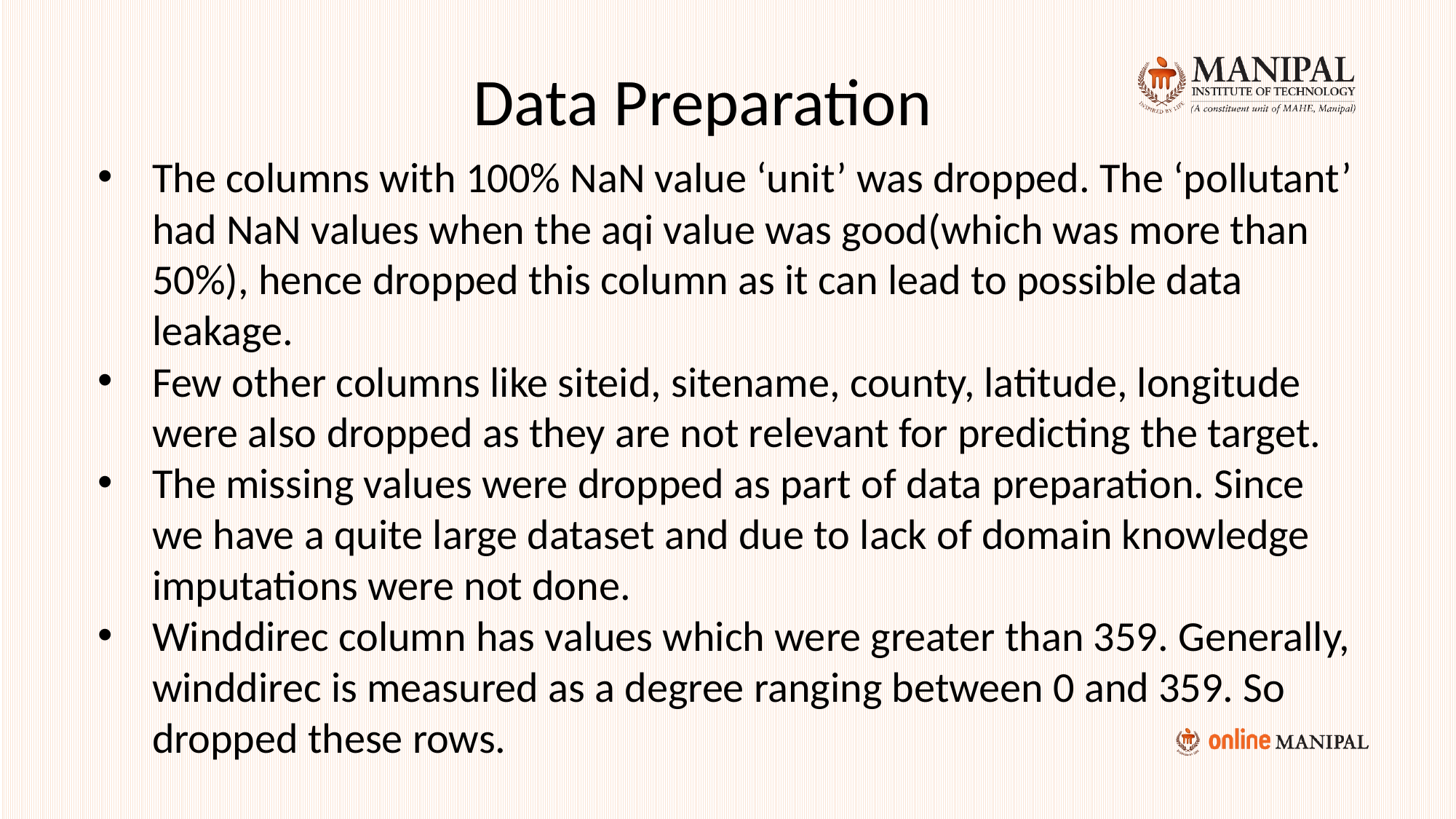

Data Preparation
The columns with 100% NaN value ‘unit’ was dropped. The ‘pollutant’ had NaN values when the aqi value was good(which was more than 50%), hence dropped this column as it can lead to possible data leakage.
Few other columns like siteid, sitename, county, latitude, longitude were also dropped as they are not relevant for predicting the target.
The missing values were dropped as part of data preparation. Since we have a quite large dataset and due to lack of domain knowledge imputations were not done.
Winddirec column has values which were greater than 359. Generally, winddirec is measured as a degree ranging between 0 and 359. So dropped these rows.